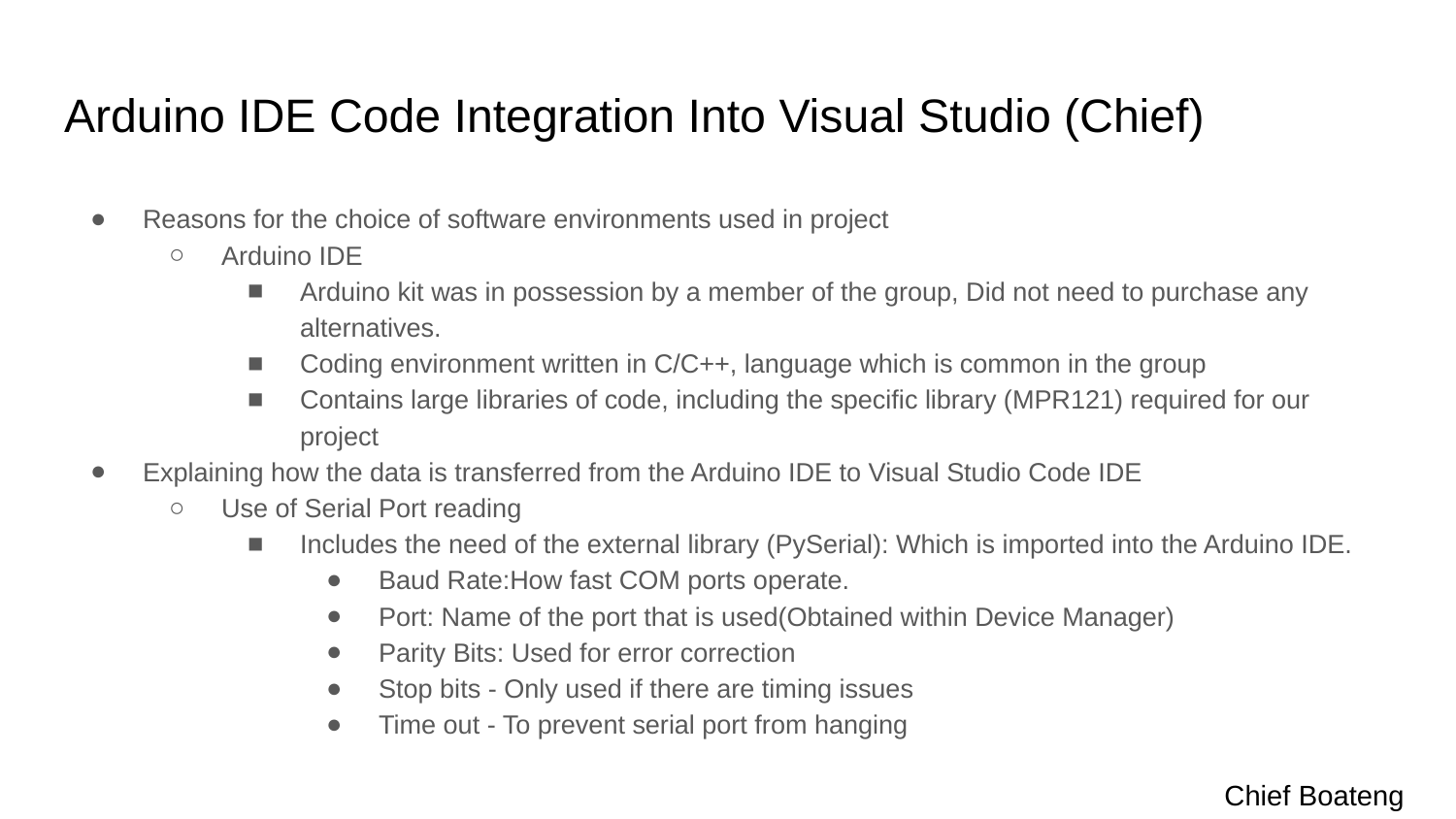

# Arduino IDE Code Integration Into Visual Studio (Chief)
Reasons for the choice of software environments used in project
Arduino IDE
Arduino kit was in possession by a member of the group, Did not need to purchase any alternatives.
Coding environment written in C/C++, language which is common in the group
Contains large libraries of code, including the specific library (MPR121) required for our project
Explaining how the data is transferred from the Arduino IDE to Visual Studio Code IDE
Use of Serial Port reading
Includes the need of the external library (PySerial): Which is imported into the Arduino IDE.
Baud Rate:How fast COM ports operate.
Port: Name of the port that is used(Obtained within Device Manager)
Parity Bits: Used for error correction
Stop bits - Only used if there are timing issues
Time out - To prevent serial port from hanging

Chief Boateng